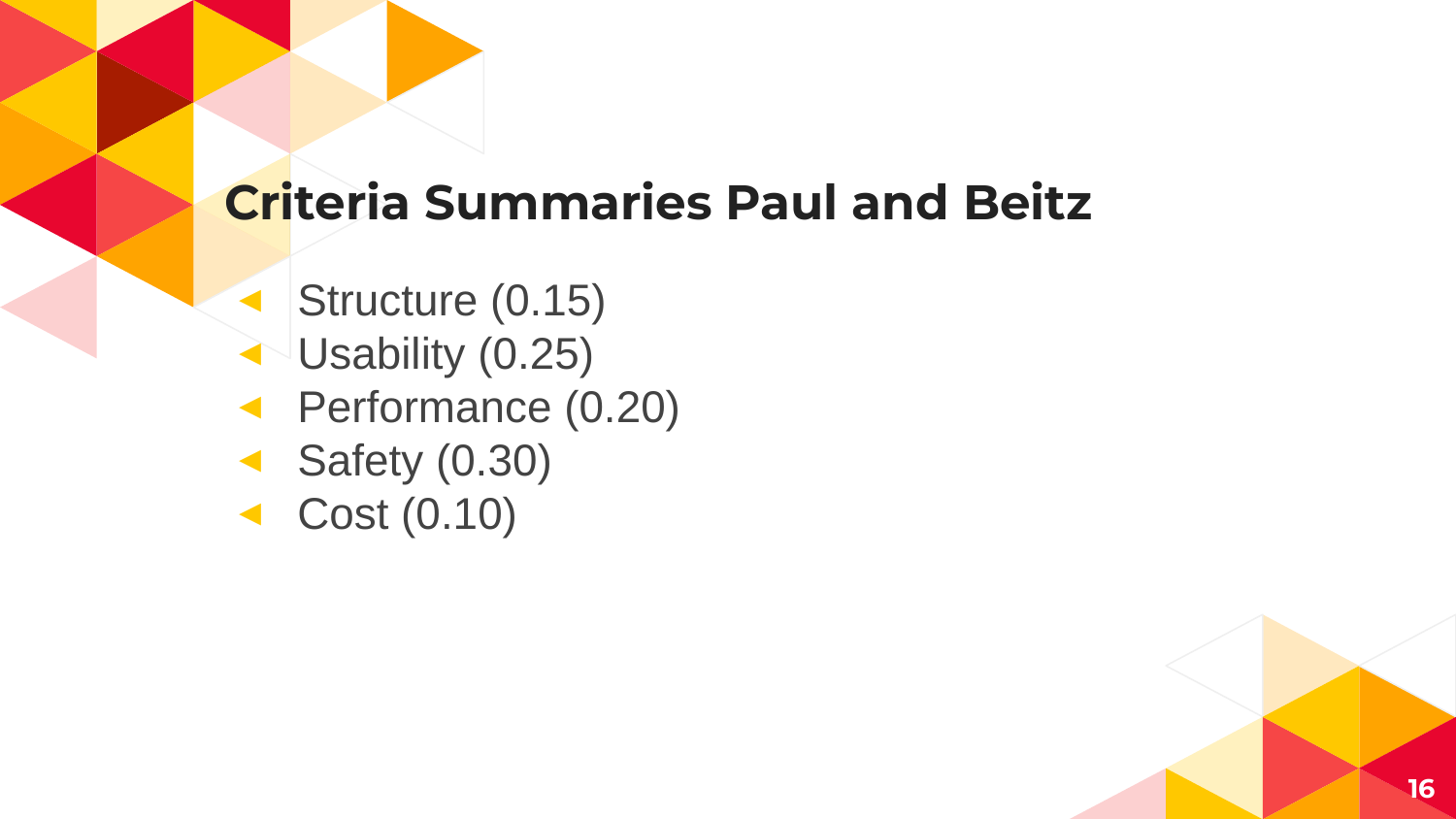

# Criteria Summaries Paul and Beitz
Structure (0.15)
Usability (0.25)
Performance (0.20)
Safety (0.30)
Cost (0.10)
16